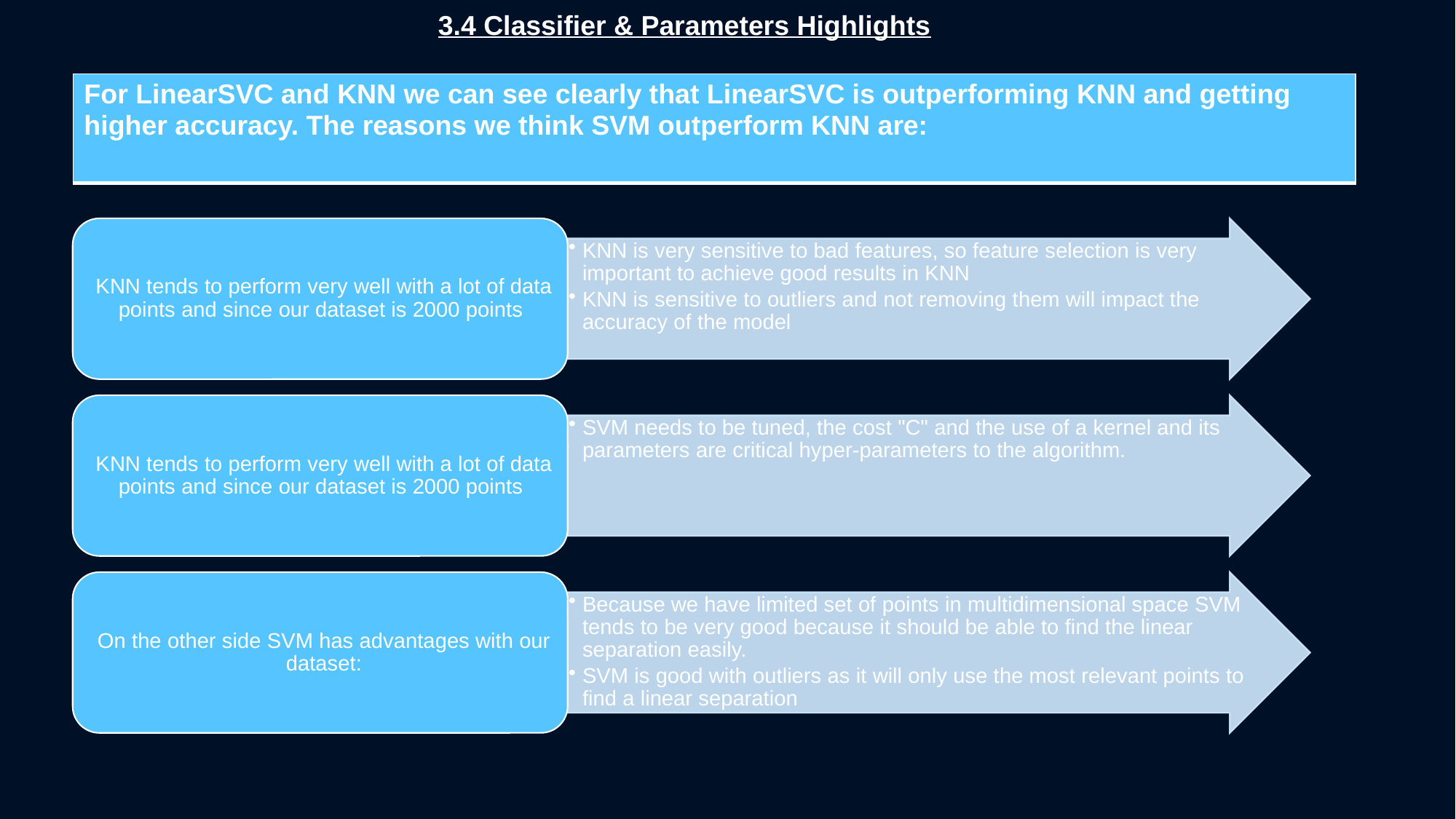

3.4 Classifier & Parameters Highlights

| For LinearSVC and KNN we can see clearly that LinearSVC is outperforming KNN and getting higher accuracy. The reasons we think SVM outperform KNN are: |
| --- |
KNN is very sensitive to bad features, so feature selection is very important to achieve good results in KNN
KNN is sensitive to outliers and not removing them will impact the accuracy of the model
KNN tends to perform very well with a lot of data points and since our dataset is 2000 points
SVM needs to be tuned, the cost "C" and the use of a kernel and its parameters are critical hyper-parameters to the algorithm.
KNN tends to perform very well with a lot of data points and since our dataset is 2000 points
Because we have limited set of points in multidimensional space SVM tends to be very good because it should be able to find the linear separation easily.
SVM is good with outliers as it will only use the most relevant points to find a linear separation
On the other side SVM has advantages with our dataset: